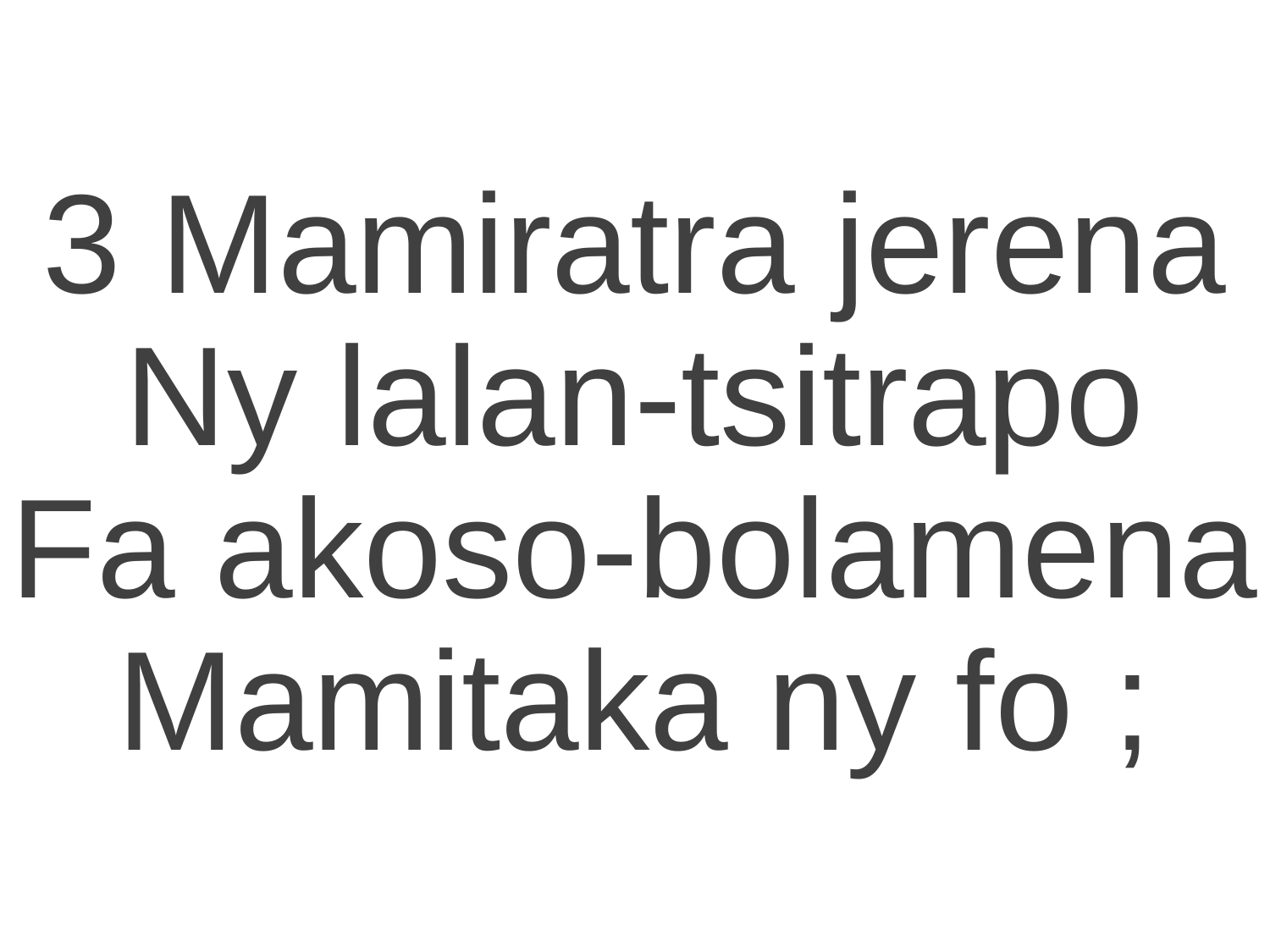

3 Mamiratra jerena
Ny lalan-tsitrapo
Fa akoso-bolamena
Mamitaka ny fo ;